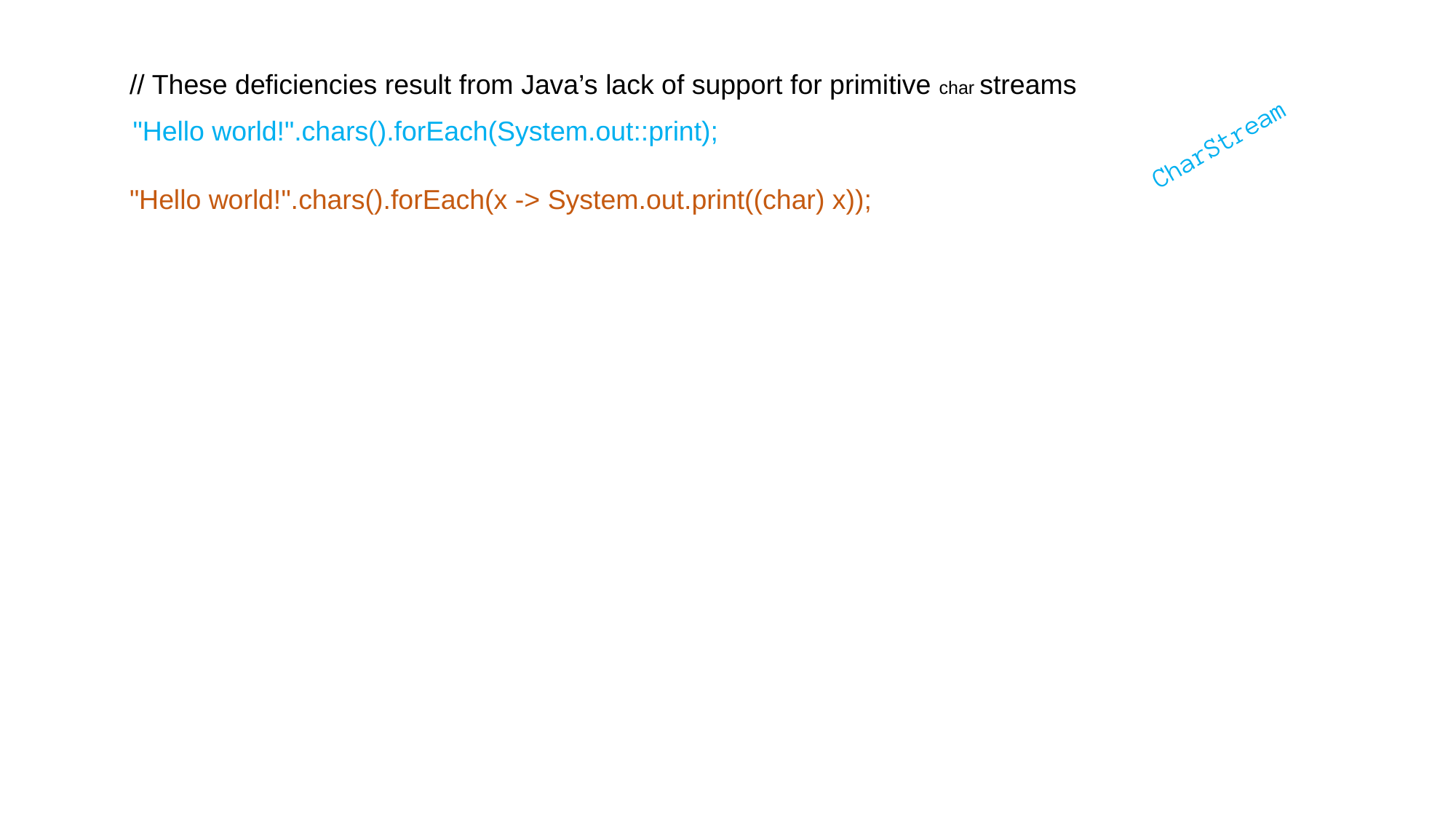

// These deficiencies result from Java’s lack of support for primitive char streams
"Hello world!".chars().forEach(System.out::print);
CharStream
"Hello world!".chars().forEach(x -> System.out.print((char) x));